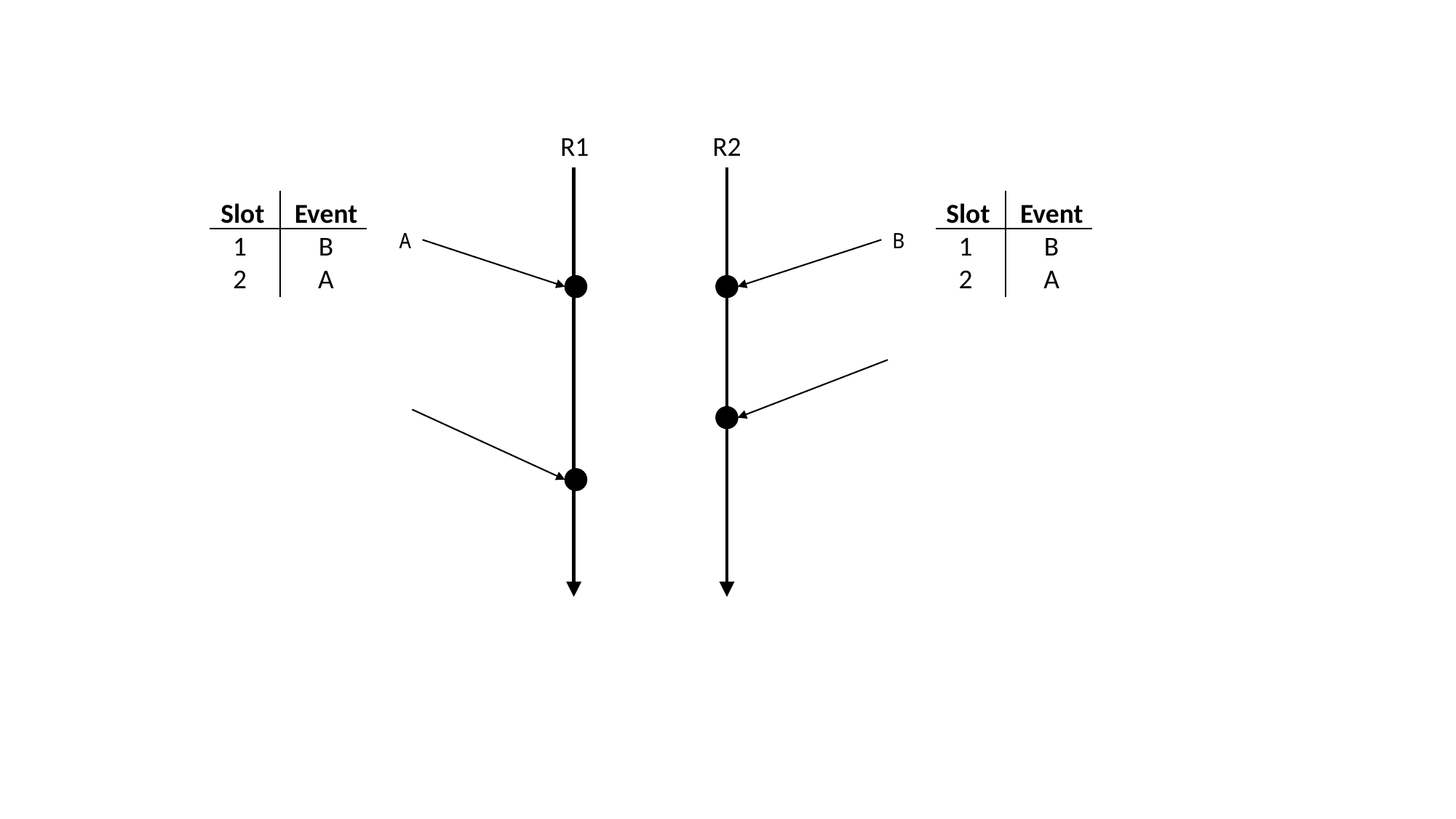

R1
R2
Slot	Event
  1	B
  2	A
Slot	Event
  1	B
  2	A
A
B